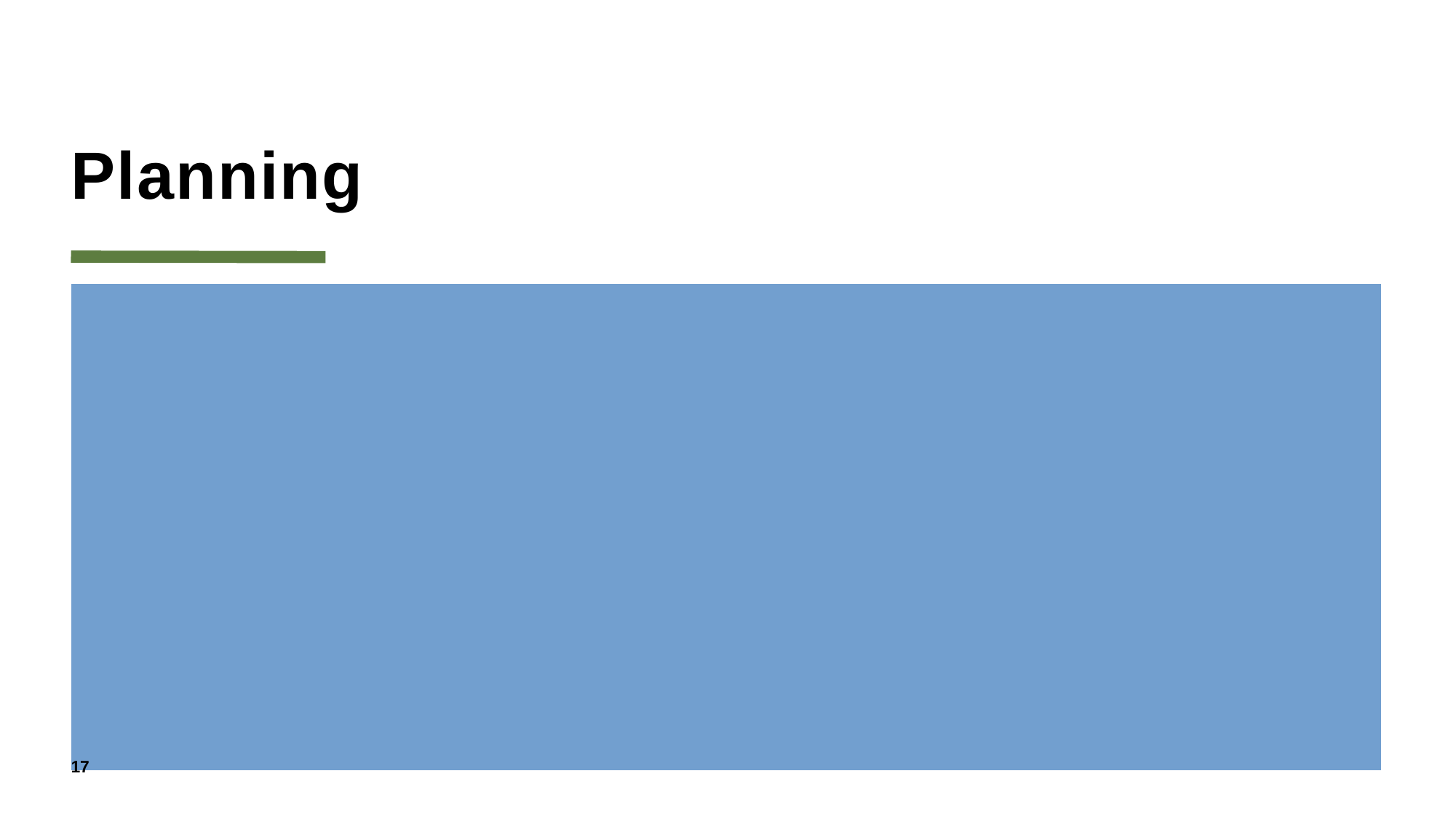

# Planning
Plan de Implementación ERP:
Arranque en España:
Durante esta fase, se implementará el ERP en un departamento piloto en la sede de España. Se recopilarán comentarios y se realizarán ajustes según sea necesario antes de la implementación completa.
Evaluación y Expansión a Rumanía:
Se realizará una evaluación exhaustiva de la implementación en España para identificar áreas de mejora antes de expandir el ERP a la sede de Rumanía. Se aplicarán lecciones aprendidas y se adaptará el enfoque según las necesidades específicas de la sede rumana.

Las tareas asignadas al departamento de Producción serán realizadas por un equipo multi-site:
Trabajadores tanto de España como de Rumanía en Producción
El resto de tareas las realizará el equipo de España
17